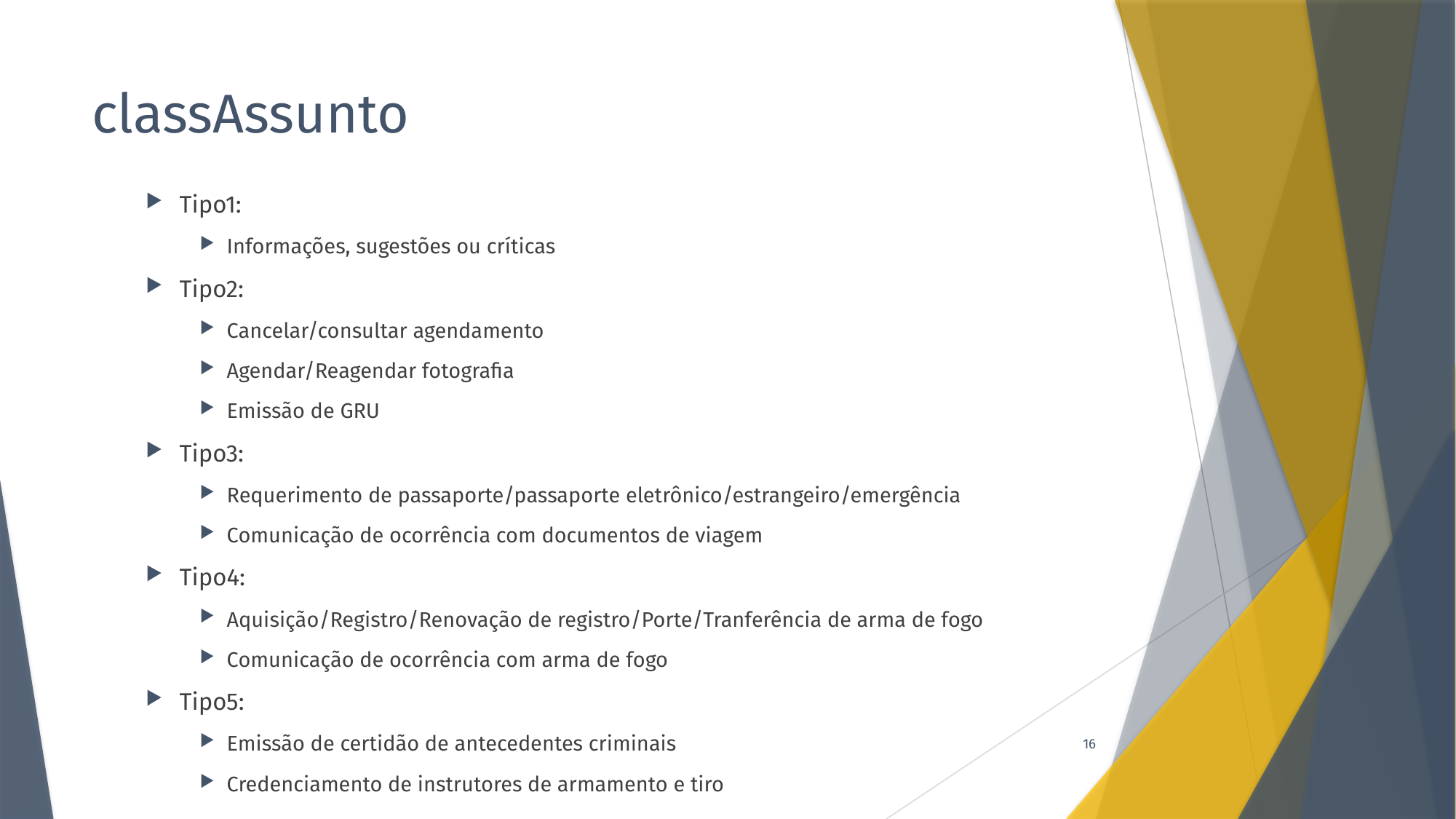

# classAssunto
Tipo1:
Informações, sugestões ou críticas
Tipo2:
Cancelar/consultar agendamento
Agendar/Reagendar fotografia
Emissão de GRU
Tipo3:
Requerimento de passaporte/passaporte eletrônico/estrangeiro/emergência
Comunicação de ocorrência com documentos de viagem
Tipo4:
Aquisição/Registro/Renovação de registro/Porte/Tranferência de arma de fogo
Comunicação de ocorrência com arma de fogo
Tipo5:
Emissão de certidão de antecedentes criminais
Credenciamento de instrutores de armamento e tiro

16